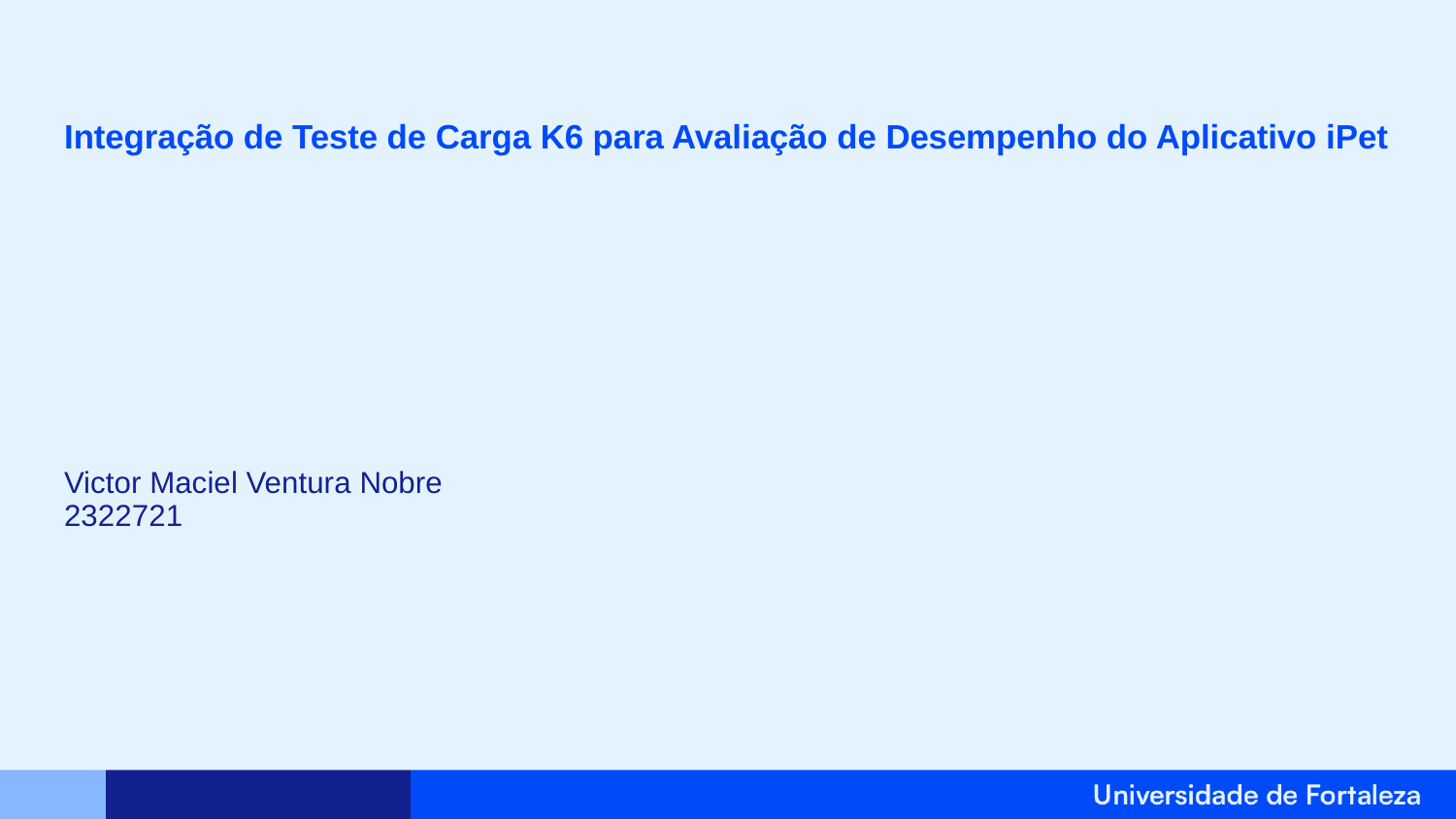

# Integração de Teste de Carga K6 para Avaliação de Desempenho do Aplicativo iPet
Victor Maciel Ventura Nobre
2322721